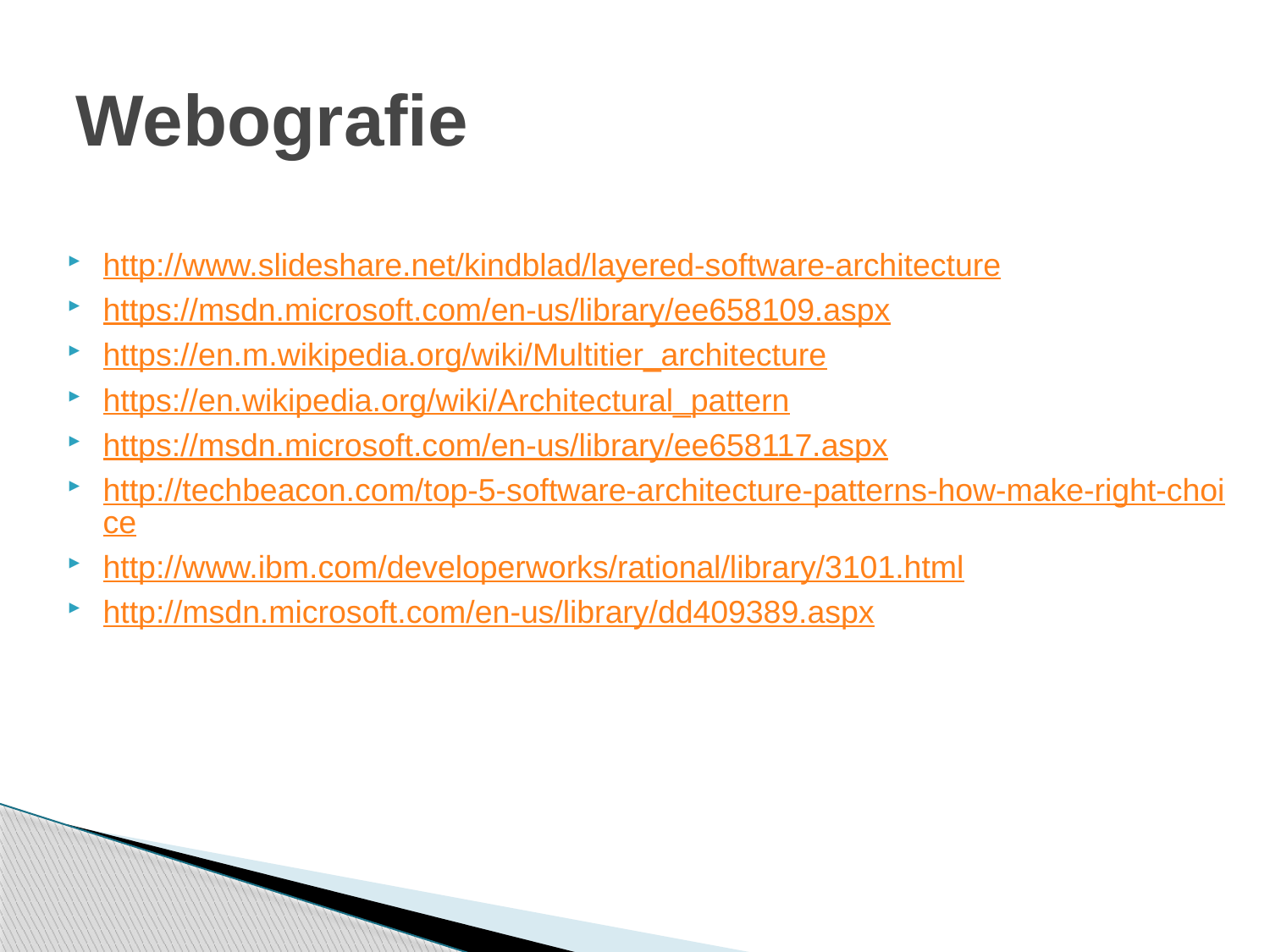

# Webografie
http://www.slideshare.net/kindblad/layered-software-architecture
https://msdn.microsoft.com/en-us/library/ee658109.aspx
https://en.m.wikipedia.org/wiki/Multitier_architecture
https://en.wikipedia.org/wiki/Architectural_pattern
https://msdn.microsoft.com/en-us/library/ee658117.aspx
http://techbeacon.com/top-5-software-architecture-patterns-how-make-right-choice
http://www.ibm.com/developerworks/rational/library/3101.html
http://msdn.microsoft.com/en-us/library/dd409389.aspx